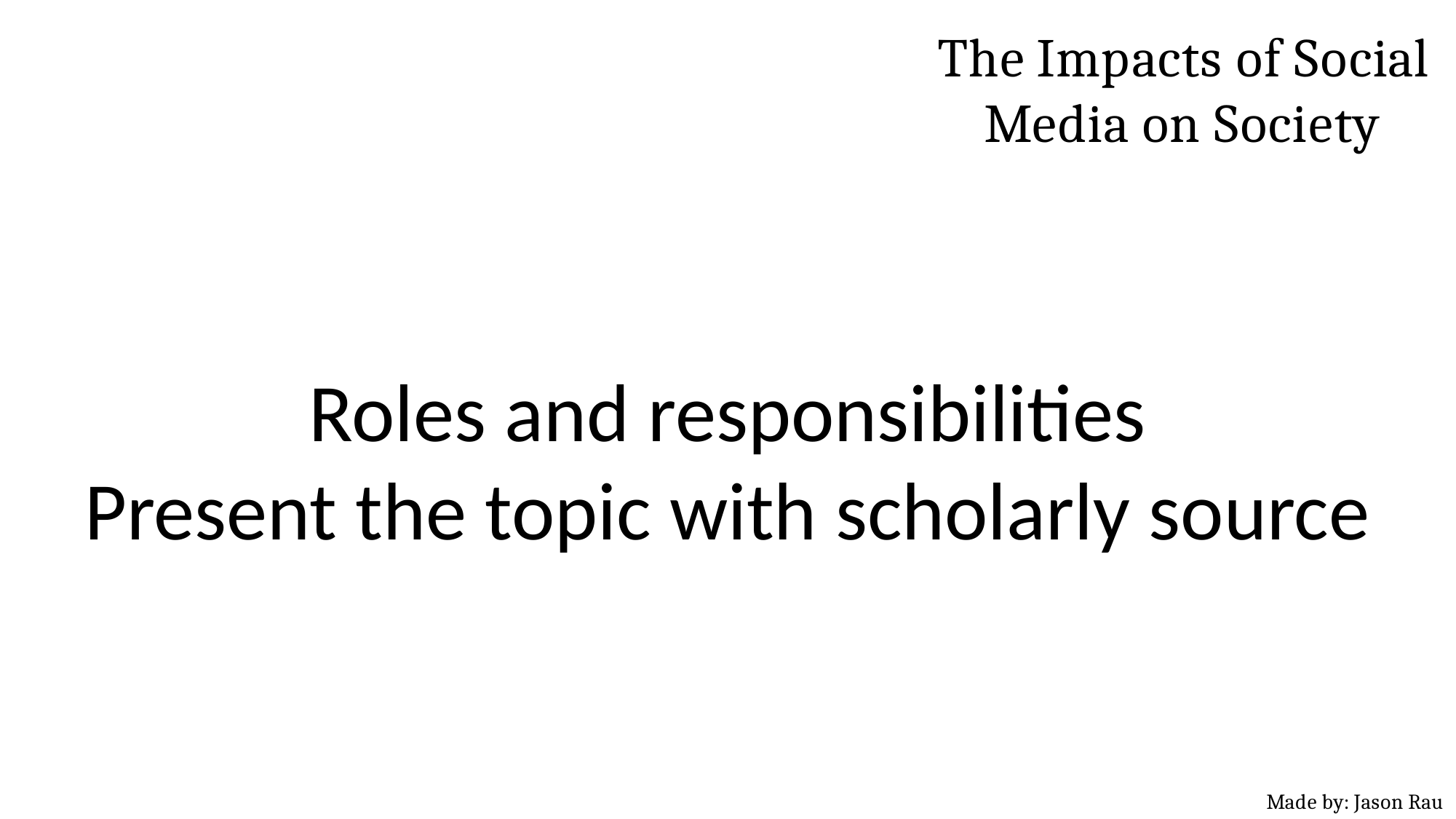

The Impacts of Social Media on Society
Roles and responsibilities
Present the topic with scholarly source
Made by: Jason Rau